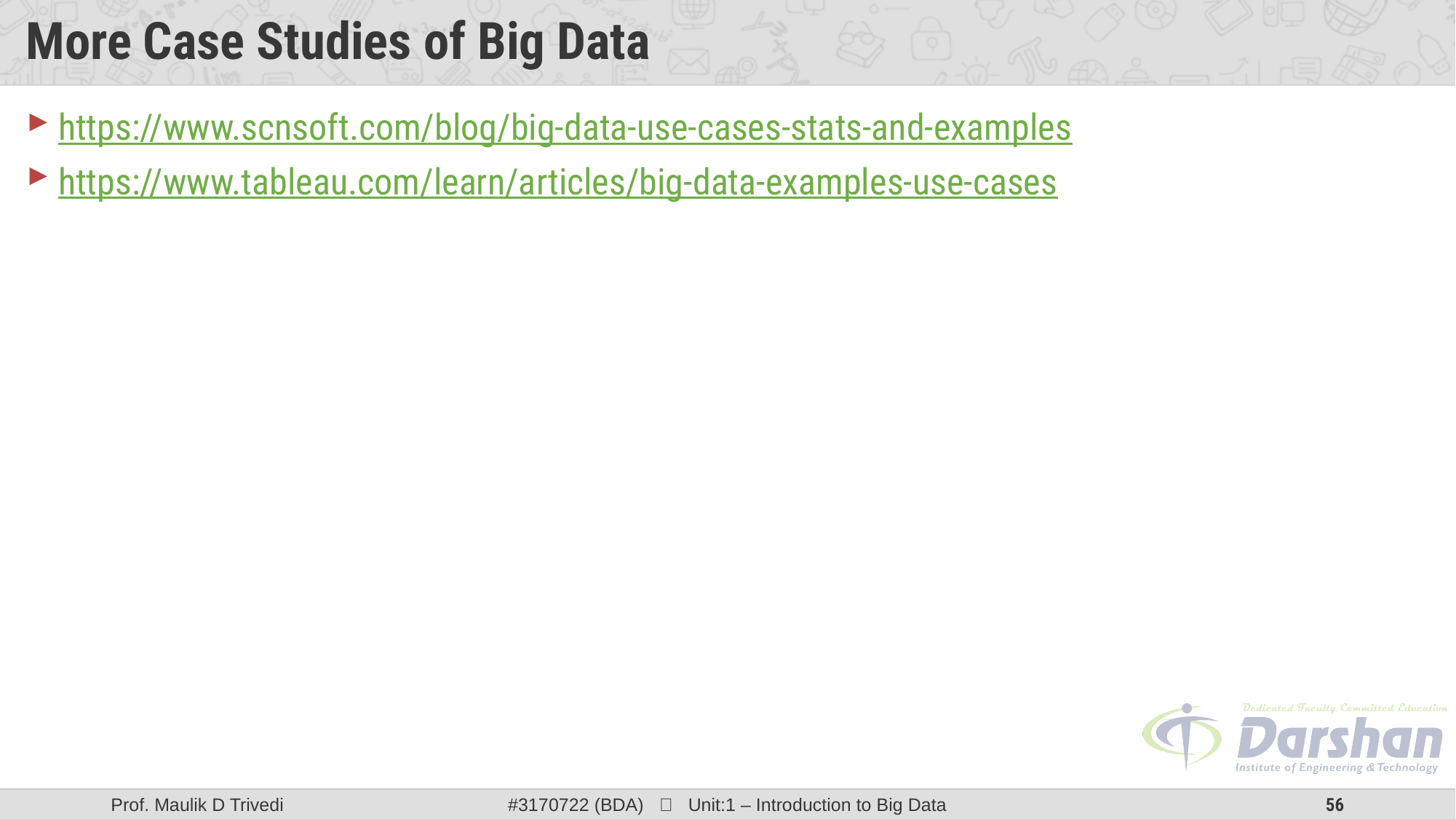

# More Case Studies of Big Data
https://www.scnsoft.com/blog/big-data-use-cases-stats-and-examples
https://www.tableau.com/learn/articles/big-data-examples-use-cases